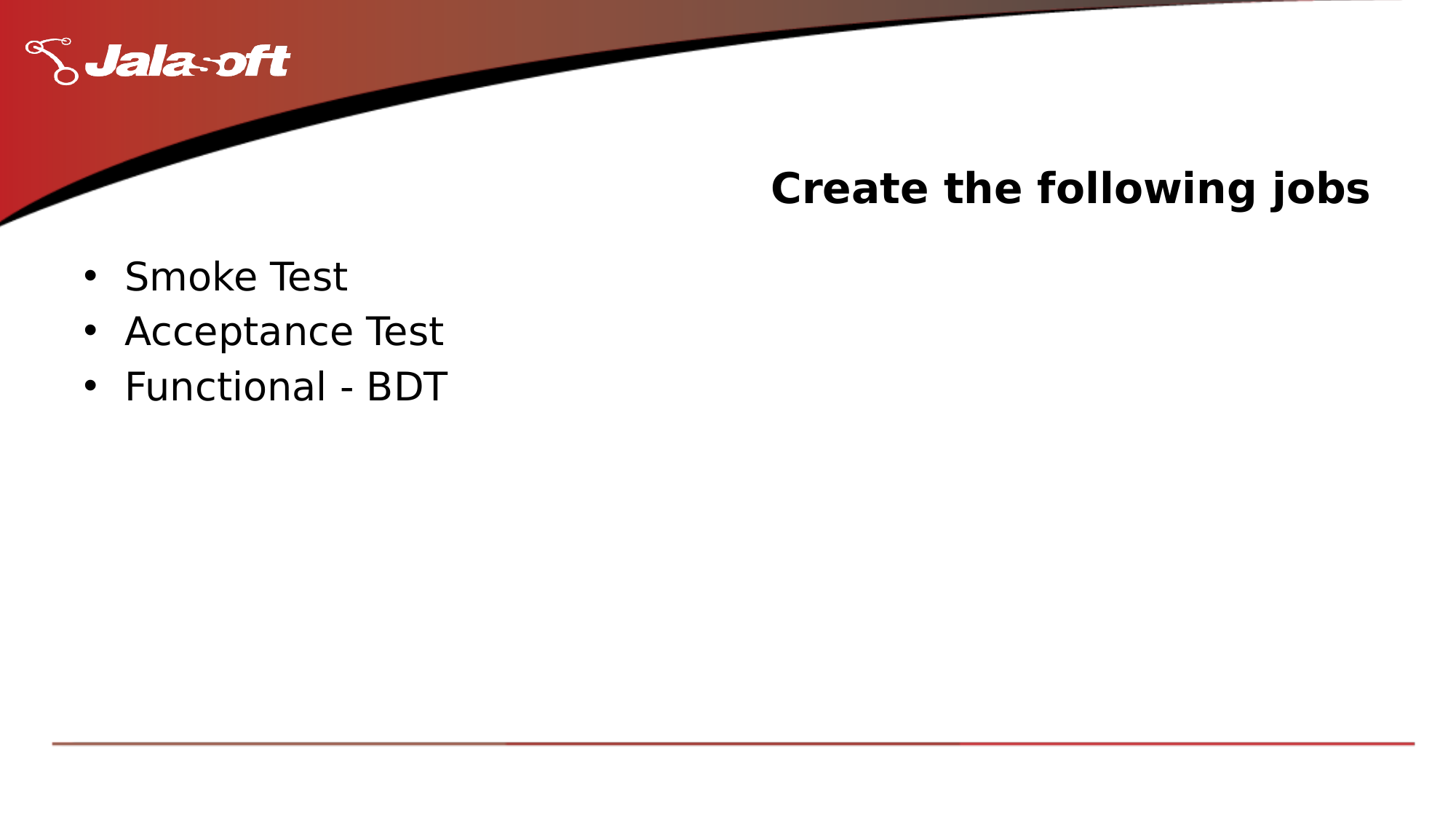

# Create the following jobs
Smoke Test
Acceptance Test
Functional - BDT